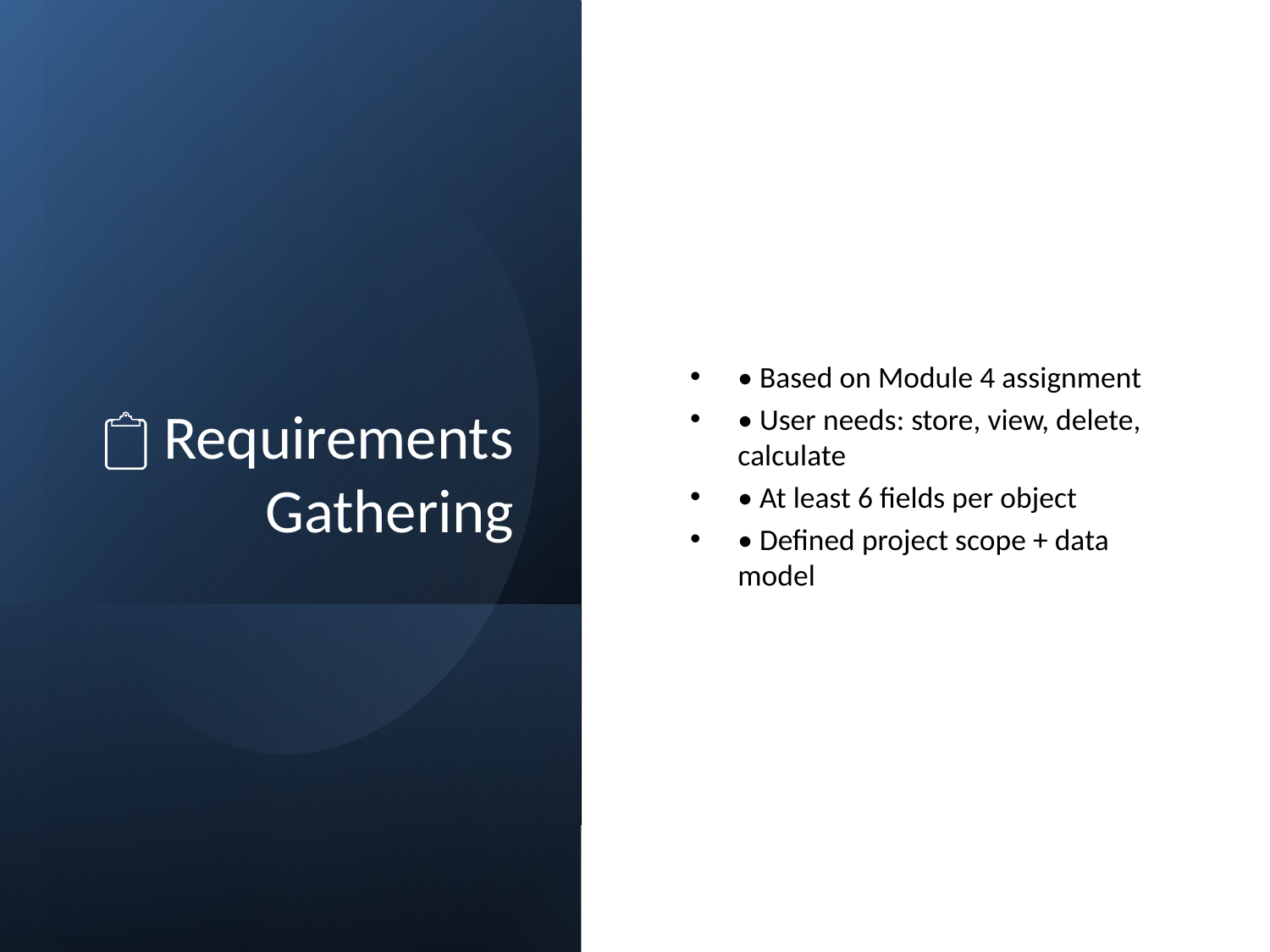

# 📋 Requirements Gathering
• Based on Module 4 assignment
• User needs: store, view, delete, calculate
• At least 6 fields per object
• Defined project scope + data model